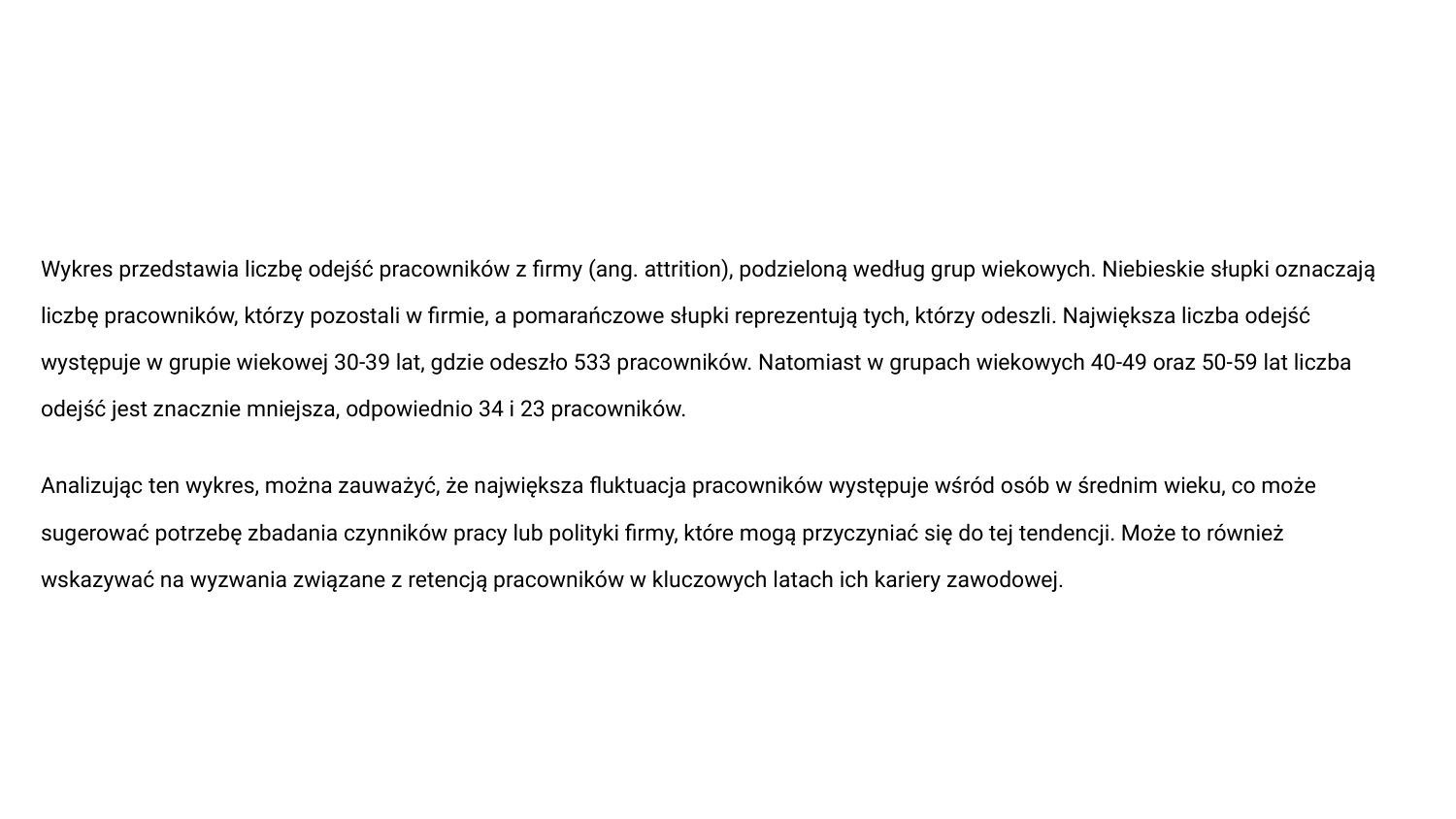

Wykres przedstawia liczbę odejść pracowników z firmy (ang. attrition), podzieloną według grup wiekowych. Niebieskie słupki oznaczają liczbę pracowników, którzy pozostali w firmie, a pomarańczowe słupki reprezentują tych, którzy odeszli. Największa liczba odejść występuje w grupie wiekowej 30-39 lat, gdzie odeszło 533 pracowników. Natomiast w grupach wiekowych 40-49 oraz 50-59 lat liczba odejść jest znacznie mniejsza, odpowiednio 34 i 23 pracowników.
Analizując ten wykres, można zauważyć, że największa fluktuacja pracowników występuje wśród osób w średnim wieku, co może sugerować potrzebę zbadania czynników pracy lub polityki firmy, które mogą przyczyniać się do tej tendencji. Może to również wskazywać na wyzwania związane z retencją pracowników w kluczowych latach ich kariery zawodowej.